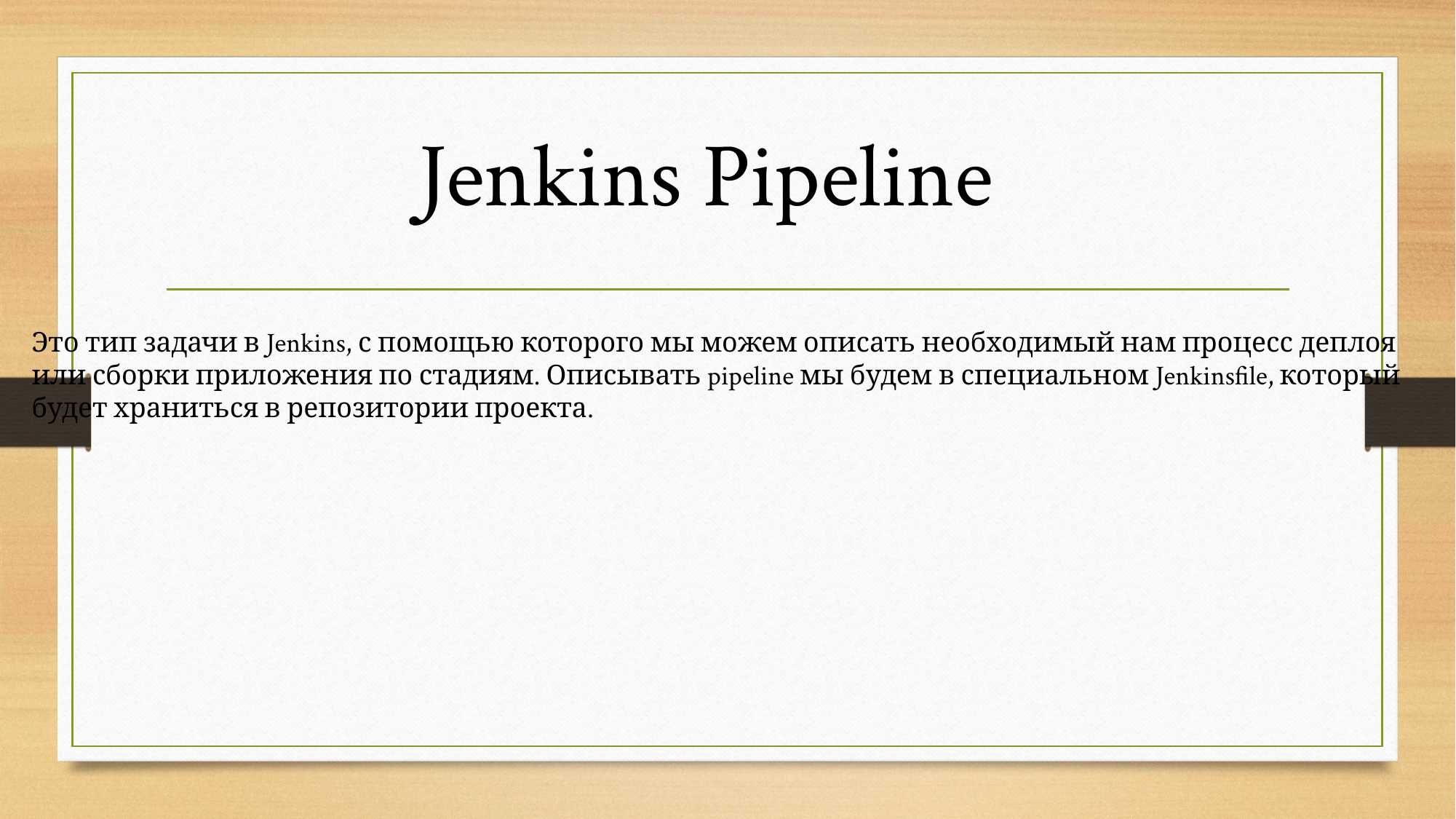

Jenkins Pipeline

Это тип задачи в Jenkins, с помощью которого мы можем описать необходимый нам процесс деплоя
или сборки приложения по стадиям. Описывать pipeline мы будем в специальном Jenkinsfile, который
будет храниться в репозитории проекта.